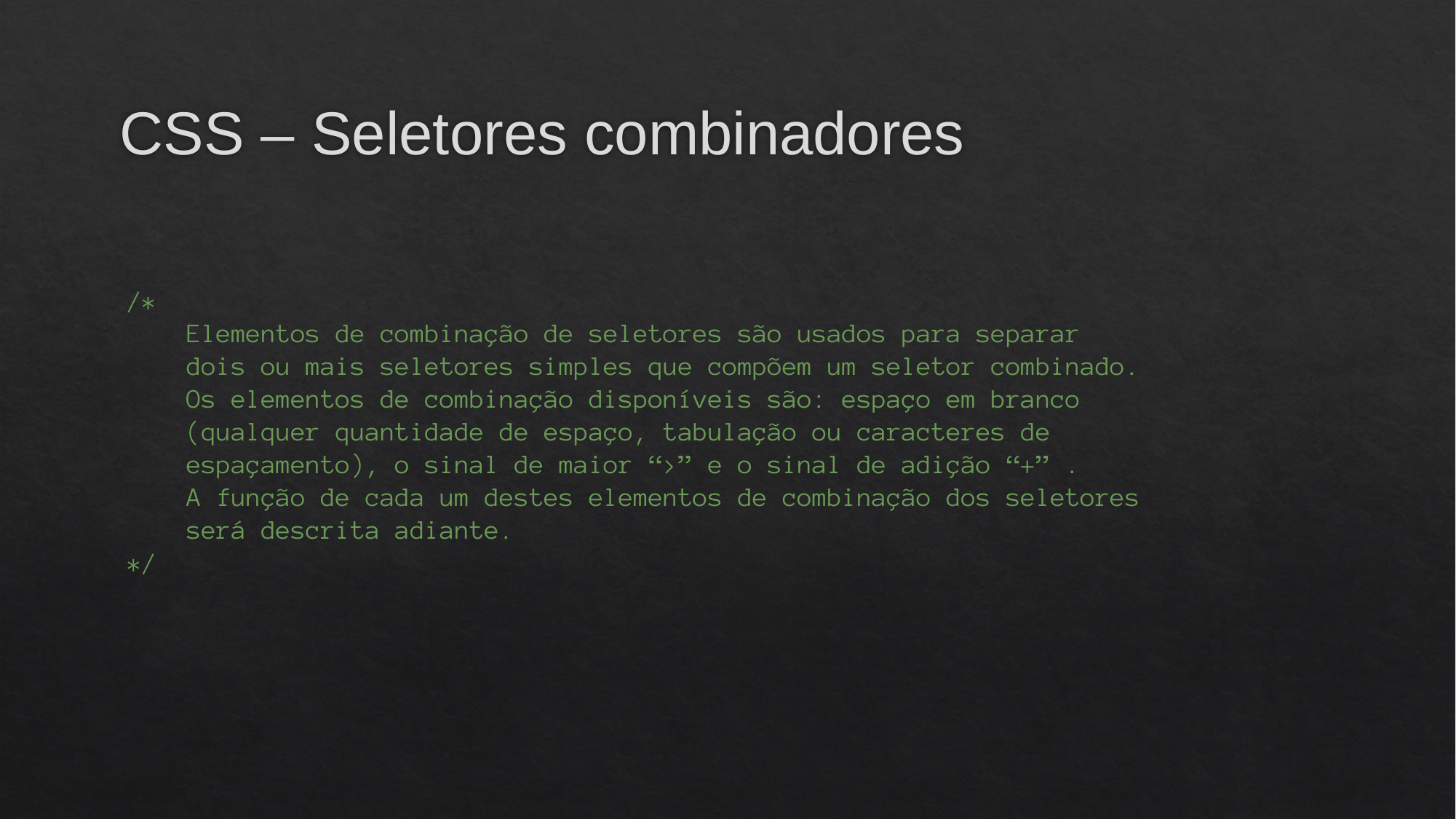

# CSS – Seletores combinadores
    /*
        Elementos de combinação de seletores são usados para separar
        dois ou mais seletores simples que compõem um seletor combinado.
        Os elementos de combinação disponíveis são: espaço em branco
        (qualquer quantidade de espaço, tabulação ou caracteres de
        espaçamento), o sinal de maior “>” e o sinal de adição “+” .
        A função de cada um destes elementos de combinação dos seletores
        será descrita adiante.
    */